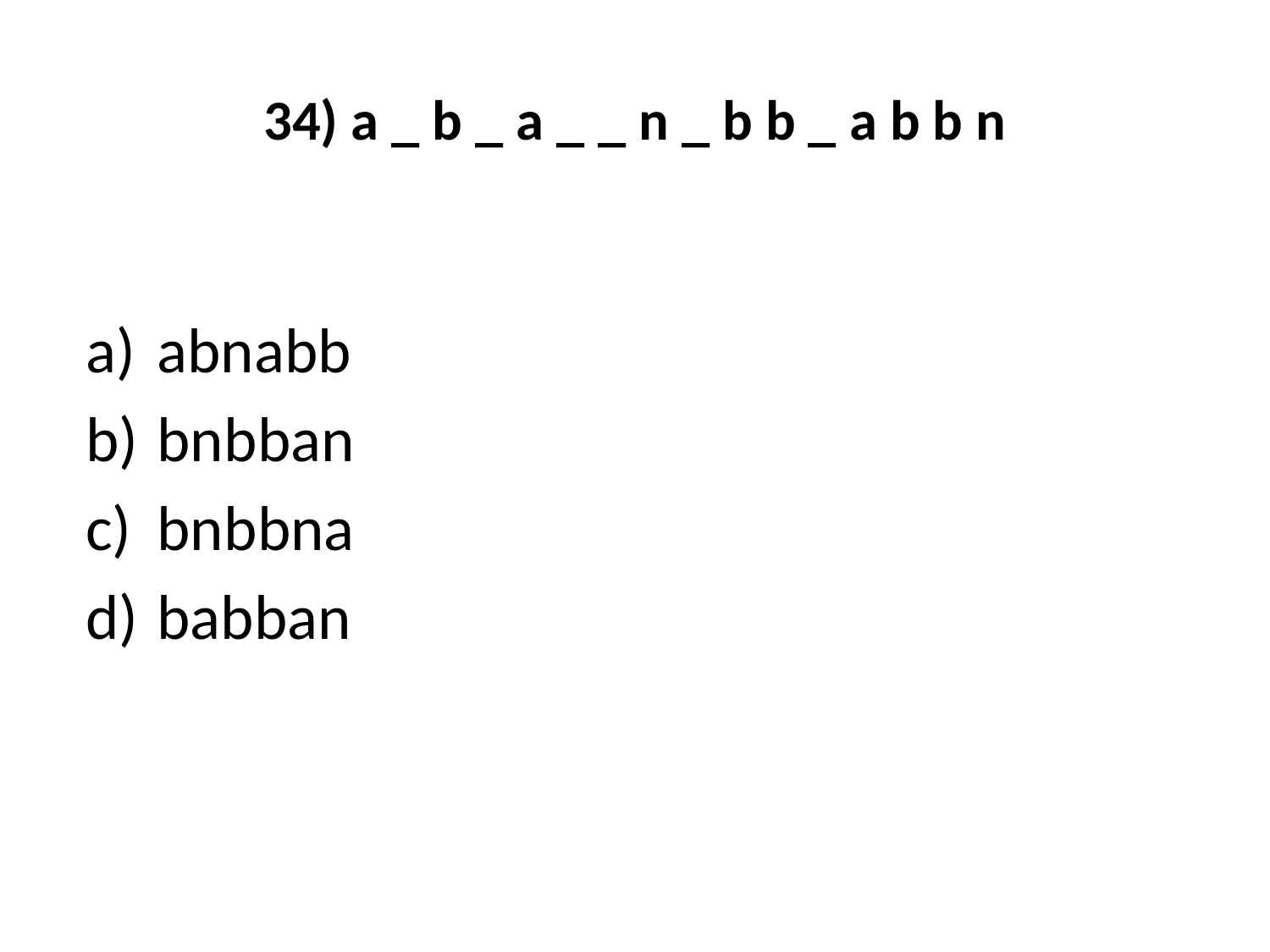

# 34) a _ b _ a _ _ n _ b b _ a b b n

abnabb
bnbban
bnbbna
babban